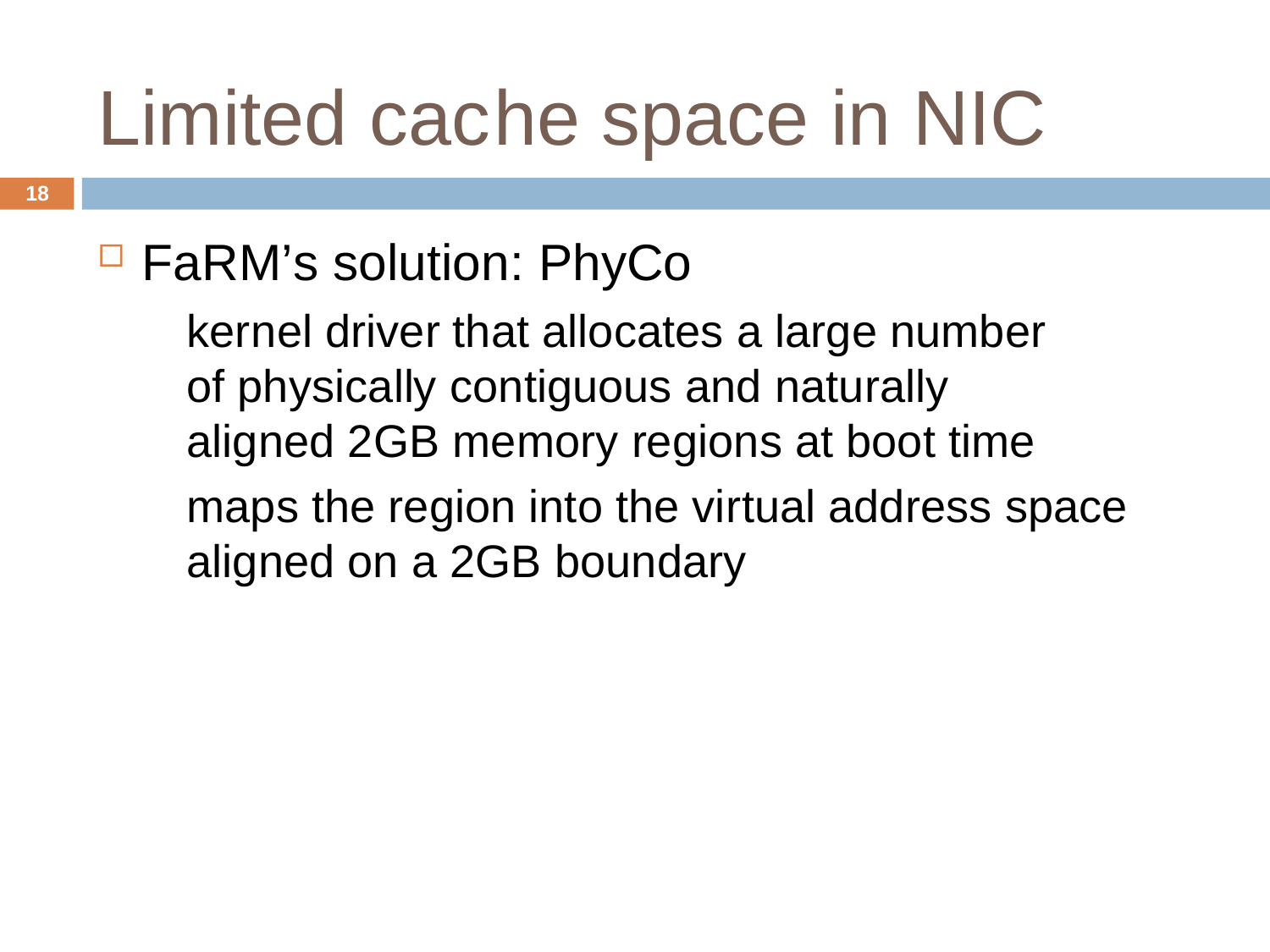

# Limited cache space in NIC
18

FaRM’s solution: PhyCo
kernel driver that allocates a large number of physically contiguous and naturally aligned 2GB memory regions at boot time
maps the region into the virtual address space aligned on a 2GB boundary